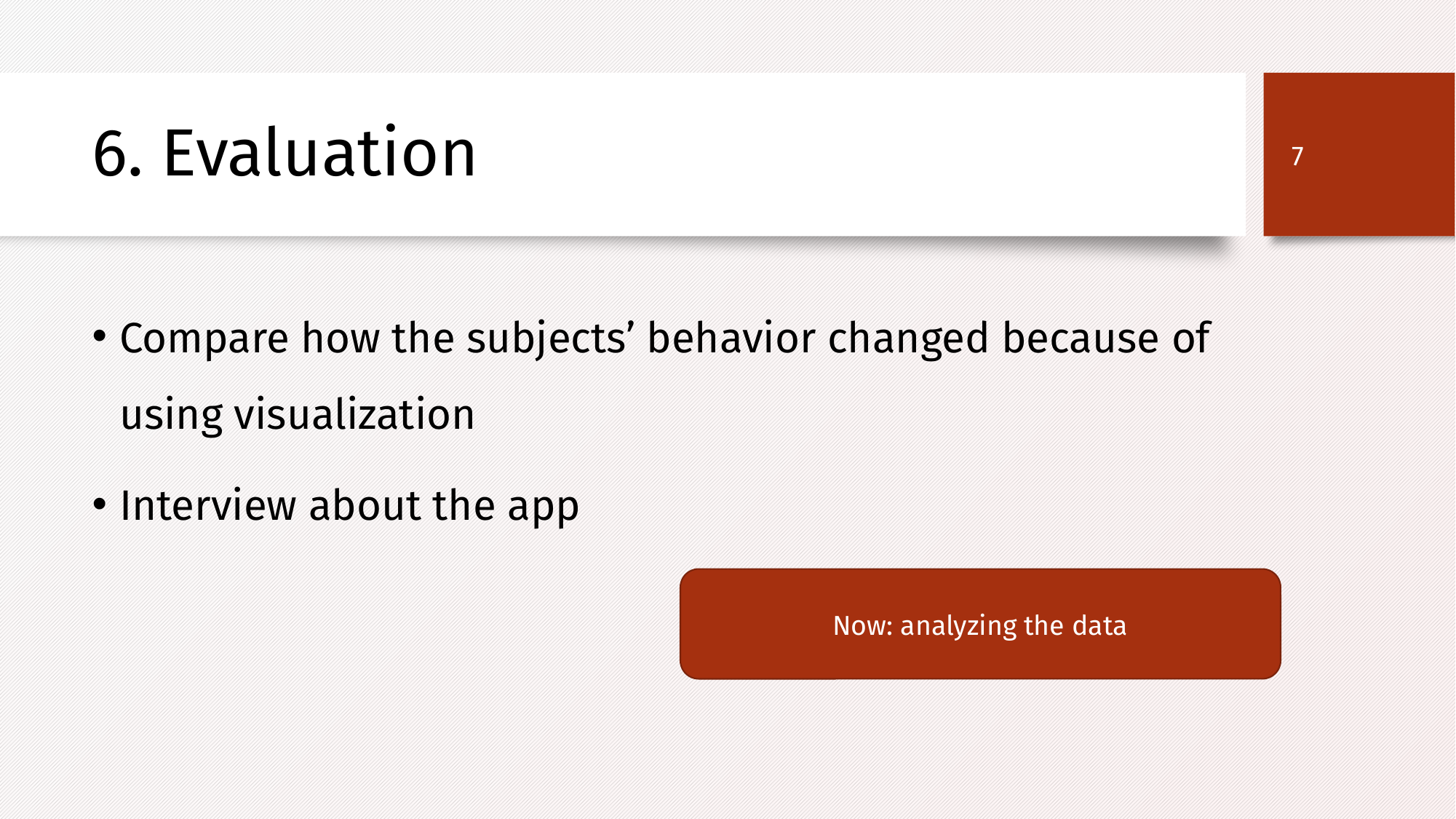

7
# 6. Evaluation
Compare how the subjects’ behavior changed because of using visualization
Interview about the app
Now: analyzing the data